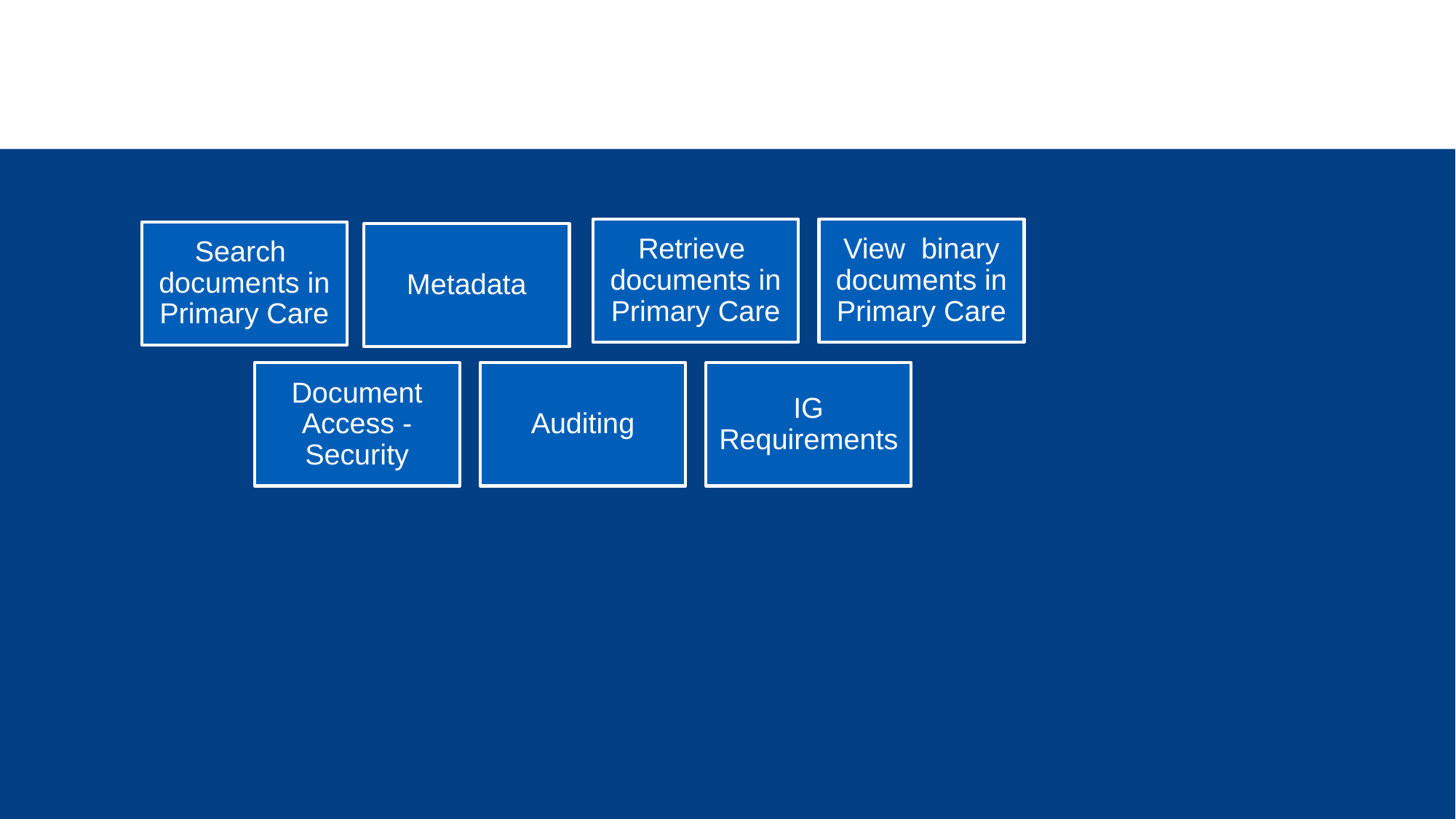

Metadata
Search  documents in Primary Care
Retrieve  documents in Primary Care
View  binary documents in Primary Care
Document Access - Security
Auditing
IG Requirements